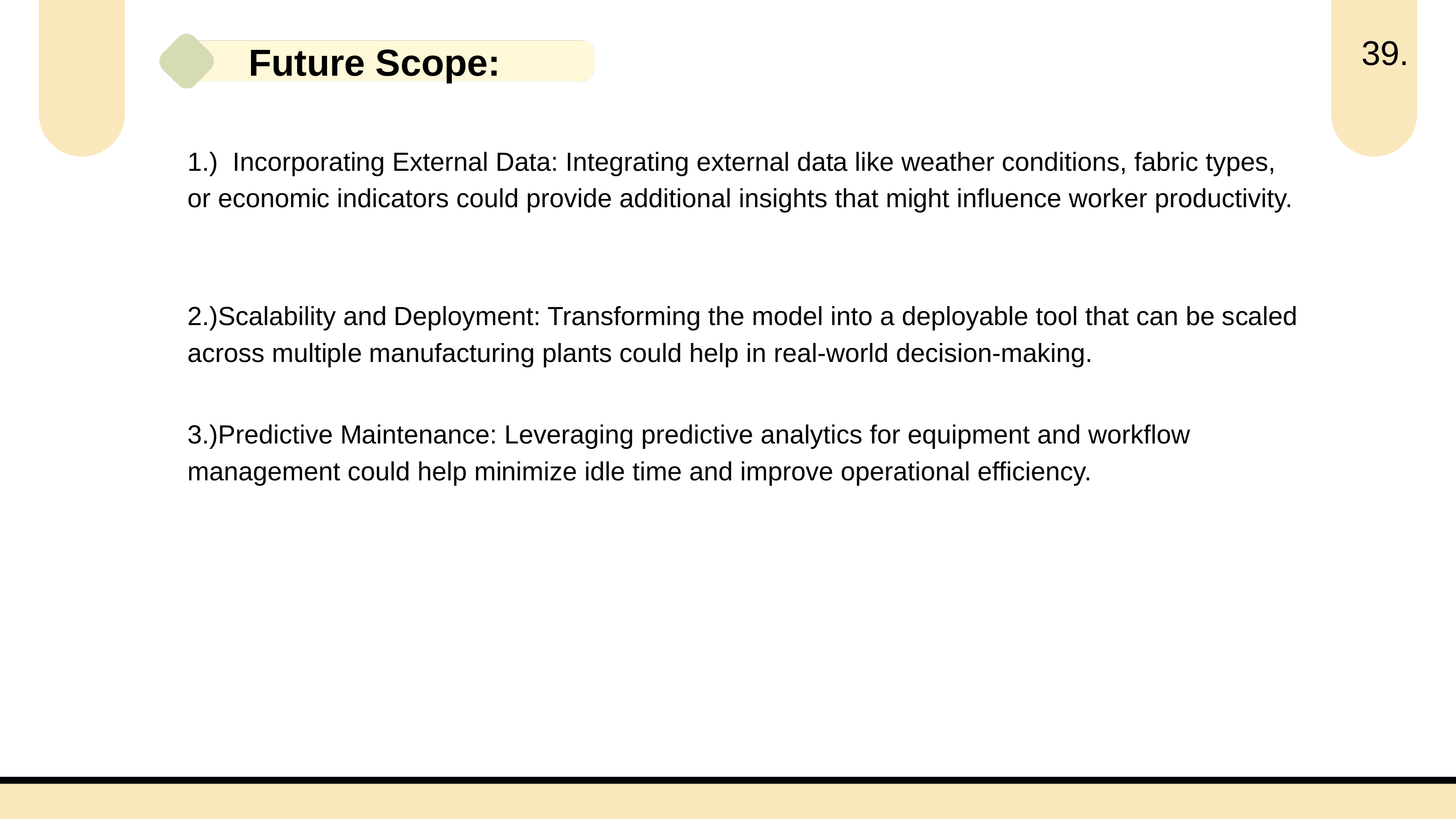

39.

Future Scope:
1.)  Incorporating External Data: Integrating external data like weather conditions, fabric types, or economic indicators could provide additional insights that might influence worker productivity.
2.)Scalability and Deployment: Transforming the model into a deployable tool that can be scaled across multiple manufacturing plants could help in real-world decision-making.
3.)Predictive Maintenance: Leveraging predictive analytics for equipment and workflow management could help minimize idle time and improve operational efficiency.